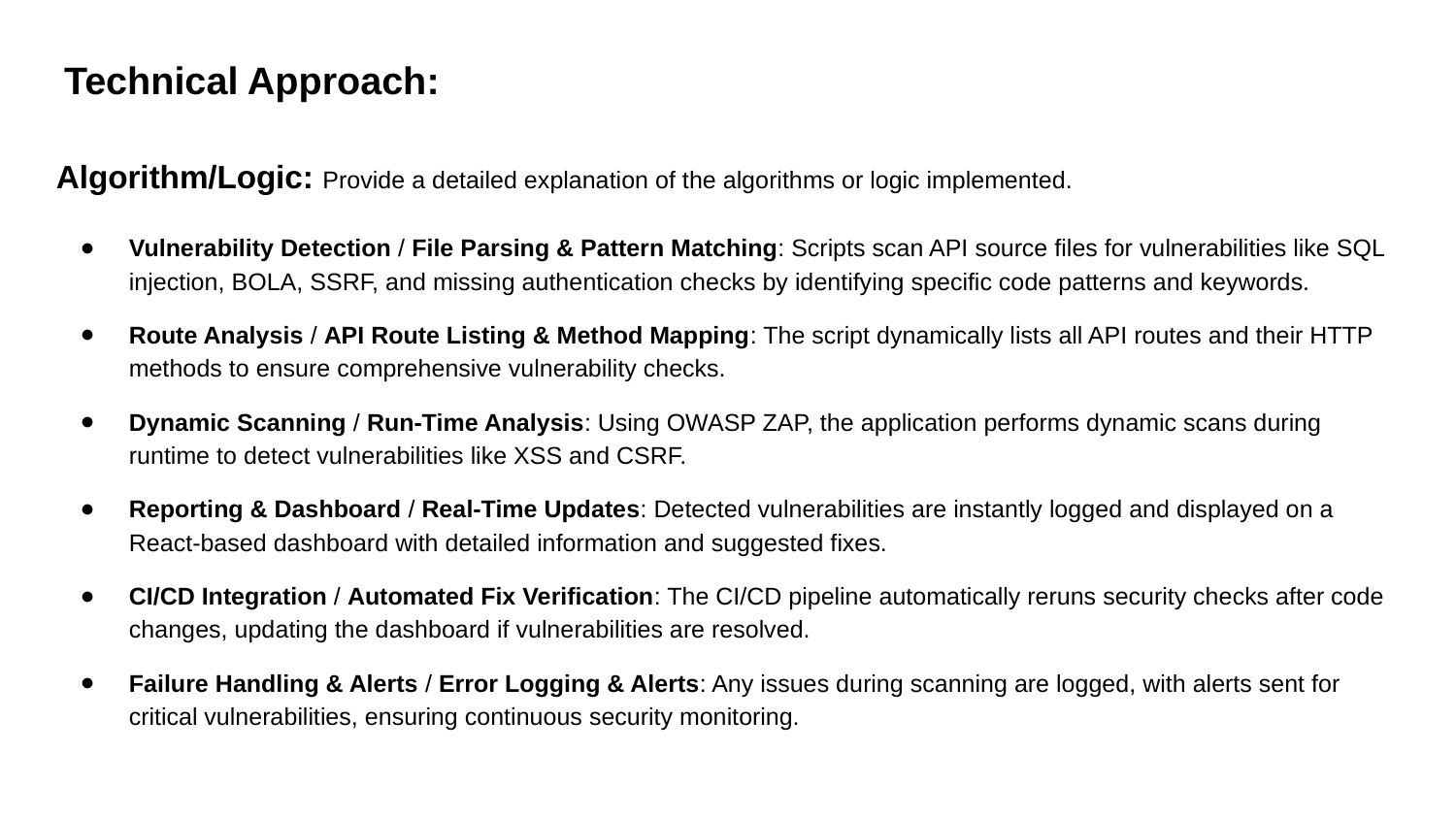

# Technical Approach:

Algorithm/Logic: Provide a detailed explanation of the algorithms or logic implemented.

Vulnerability Detection / File Parsing & Pattern Matching: Scripts scan API source files for vulnerabilities like SQL injection, BOLA, SSRF, and missing authentication checks by identifying specific code patterns and keywords.
Route Analysis / API Route Listing & Method Mapping: The script dynamically lists all API routes and their HTTP methods to ensure comprehensive vulnerability checks.
Dynamic Scanning / Run-Time Analysis: Using OWASP ZAP, the application performs dynamic scans during runtime to detect vulnerabilities like XSS and CSRF.
Reporting & Dashboard / Real-Time Updates: Detected vulnerabilities are instantly logged and displayed on a React-based dashboard with detailed information and suggested fixes.
CI/CD Integration / Automated Fix Verification: The CI/CD pipeline automatically reruns security checks after code changes, updating the dashboard if vulnerabilities are resolved.
Failure Handling & Alerts / Error Logging & Alerts: Any issues during scanning are logged, with alerts sent for critical vulnerabilities, ensuring continuous security monitoring.